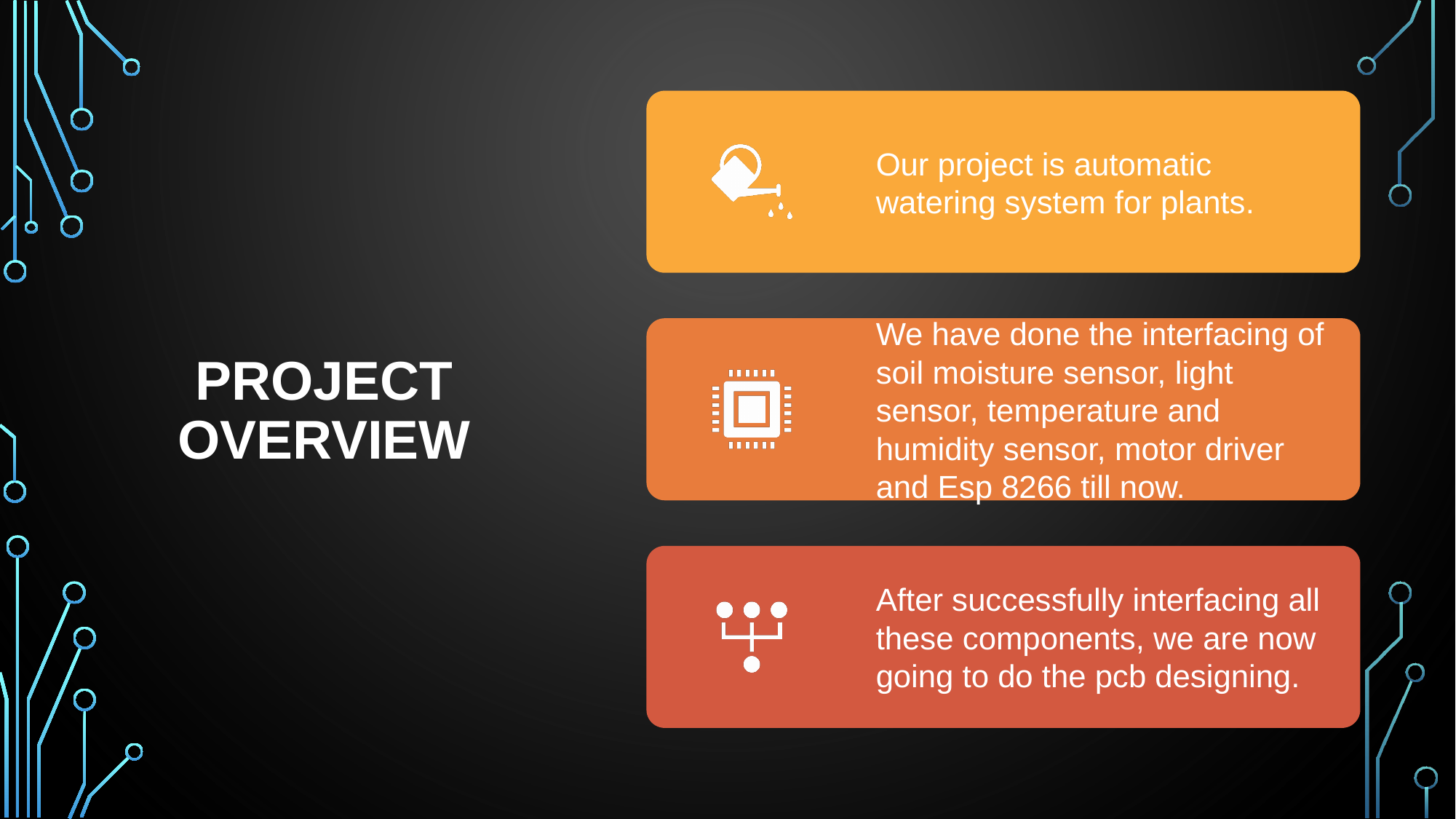

Our project is automatic watering system for plants.
We have done the interfacing of soil moisture sensor, light sensor, temperature and humidity sensor, motor driver and Esp 8266 till now.
After successfully interfacing all these components, we are now going to do the pcb designing.
# PROJECT OVERVIEW